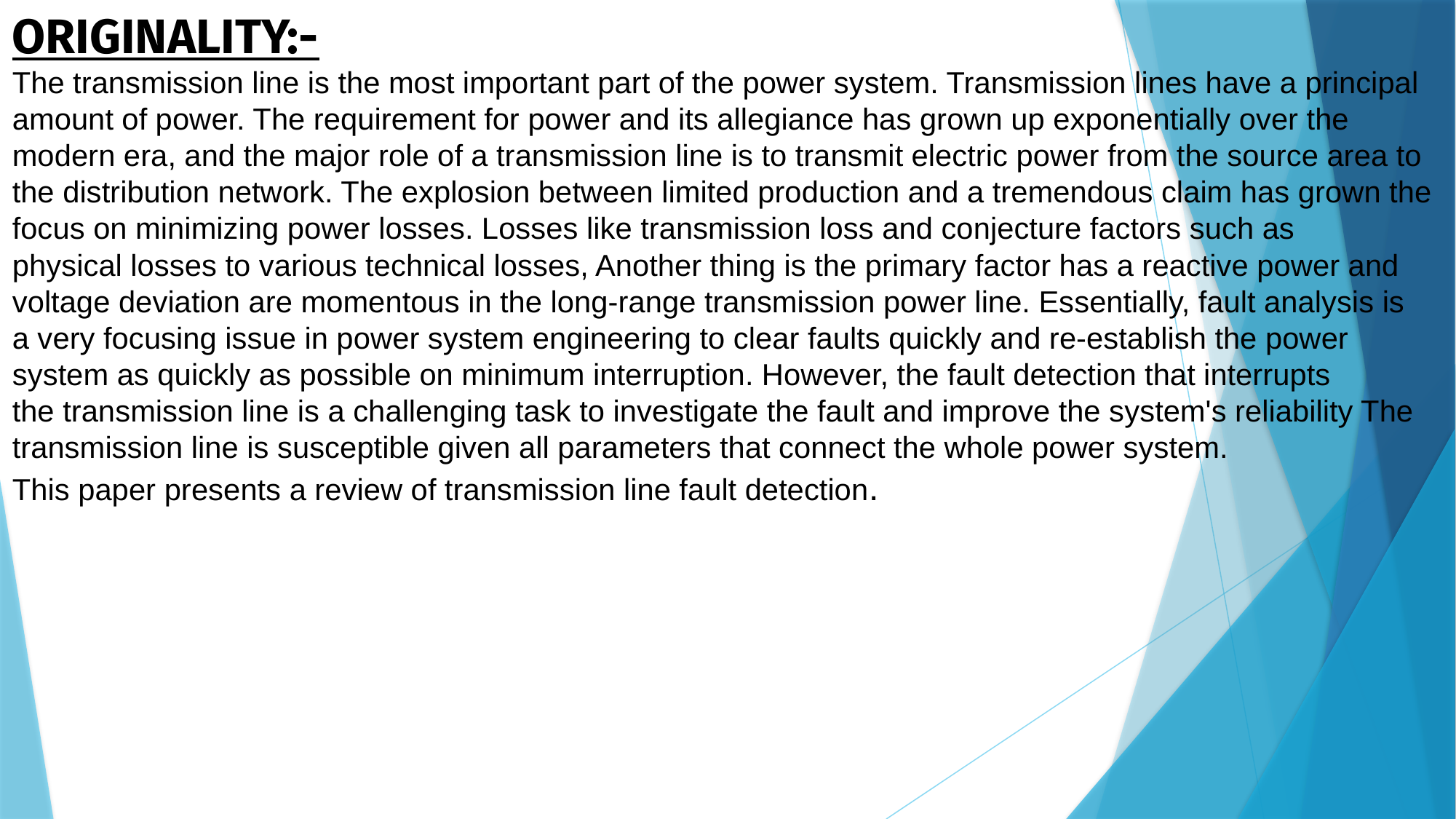

ORIGINALITY:-
The transmission line is the most important part of the power system. Transmission lines have a principal
amount of power. The requirement for power and its allegiance has grown up exponentially over the
modern era, and the major role of a transmission line is to transmit electric power from the source area to
the distribution network. The explosion between limited production and a tremendous claim has grown the
focus on minimizing power losses. Losses like transmission loss and conjecture factors such as
physical losses to various technical losses, Another thing is the primary factor has a reactive power and
voltage deviation are momentous in the long-range transmission power line. Essentially, fault analysis is
a very focusing issue in power system engineering to clear faults quickly and re-establish the power
system as quickly as possible on minimum interruption. However, the fault detection that interrupts
the transmission line is a challenging task to investigate the fault and improve the system's reliability The transmission line is susceptible given all parameters that connect the whole power system.
This paper presents a review of transmission line fault detection.